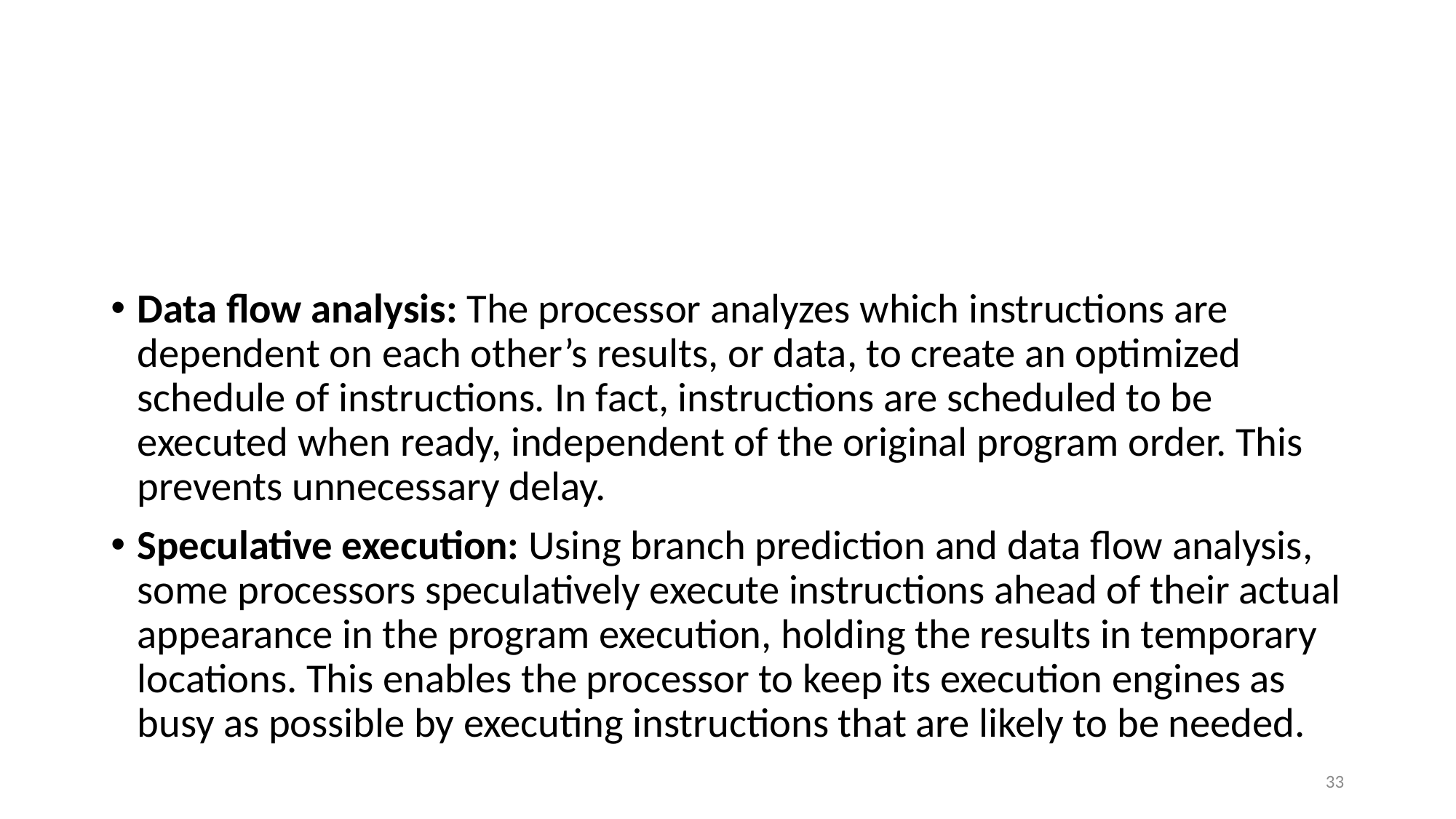

#

Data flow analysis: The processor analyzes which instructions are dependent on each other’s results, or data, to create an optimized schedule of instructions. In fact, instructions are scheduled to be executed when ready, independent of the original program order. This prevents unnecessary delay.
Speculative execution: Using branch prediction and data flow analysis, some processors speculatively execute instructions ahead of their actual appearance in the program execution, holding the results in temporary locations. This enables the processor to keep its execution engines as busy as possible by executing instructions that are likely to be needed.
33